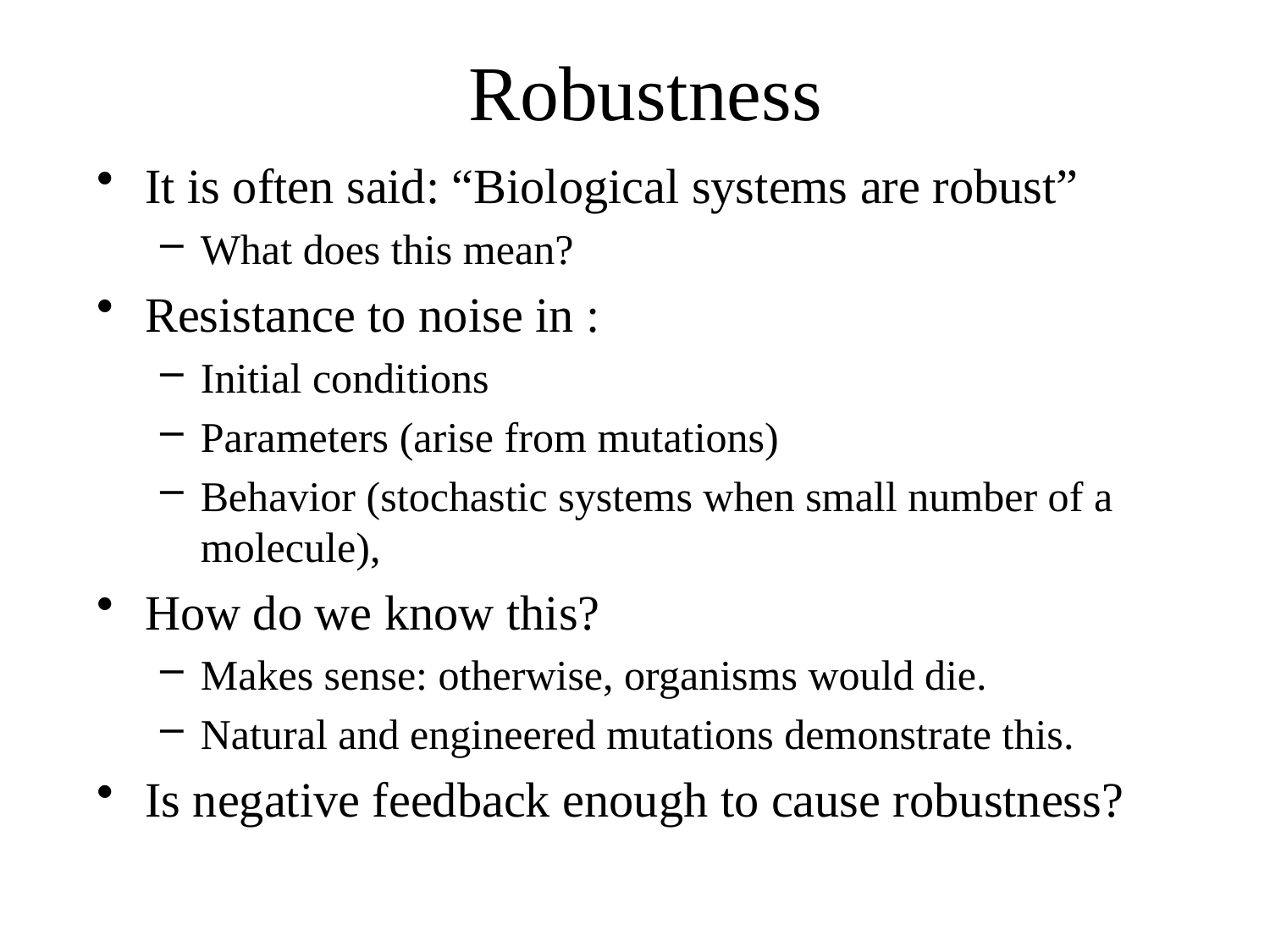

# Robustness
It is often said: “Biological systems are robust”
What does this mean?
Resistance to noise in :
Initial conditions
Parameters (arise from mutations)
Behavior (stochastic systems when small number of a molecule),
How do we know this?
Makes sense: otherwise, organisms would die.
Natural and engineered mutations demonstrate this.
Is negative feedback enough to cause robustness?